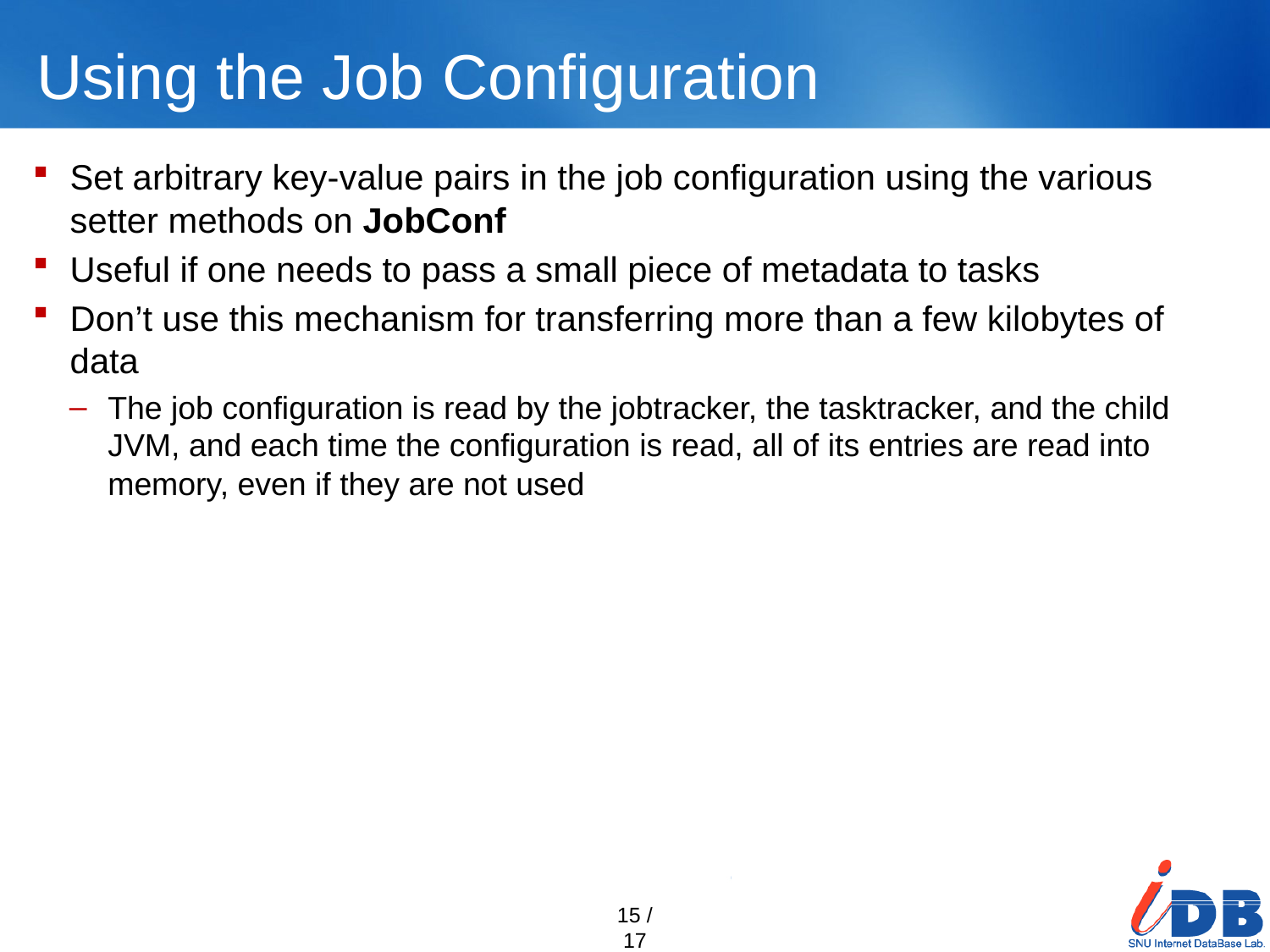

# Using the Job Configuration
Set arbitrary key-value pairs in the job configuration using the various setter methods on JobConf
Useful if one needs to pass a small piece of metadata to tasks
Don’t use this mechanism for transferring more than a few kilobytes of data
The job configuration is read by the jobtracker, the tasktracker, and the child JVM, and each time the configuration is read, all of its entries are read into memory, even if they are not used

15 / 17